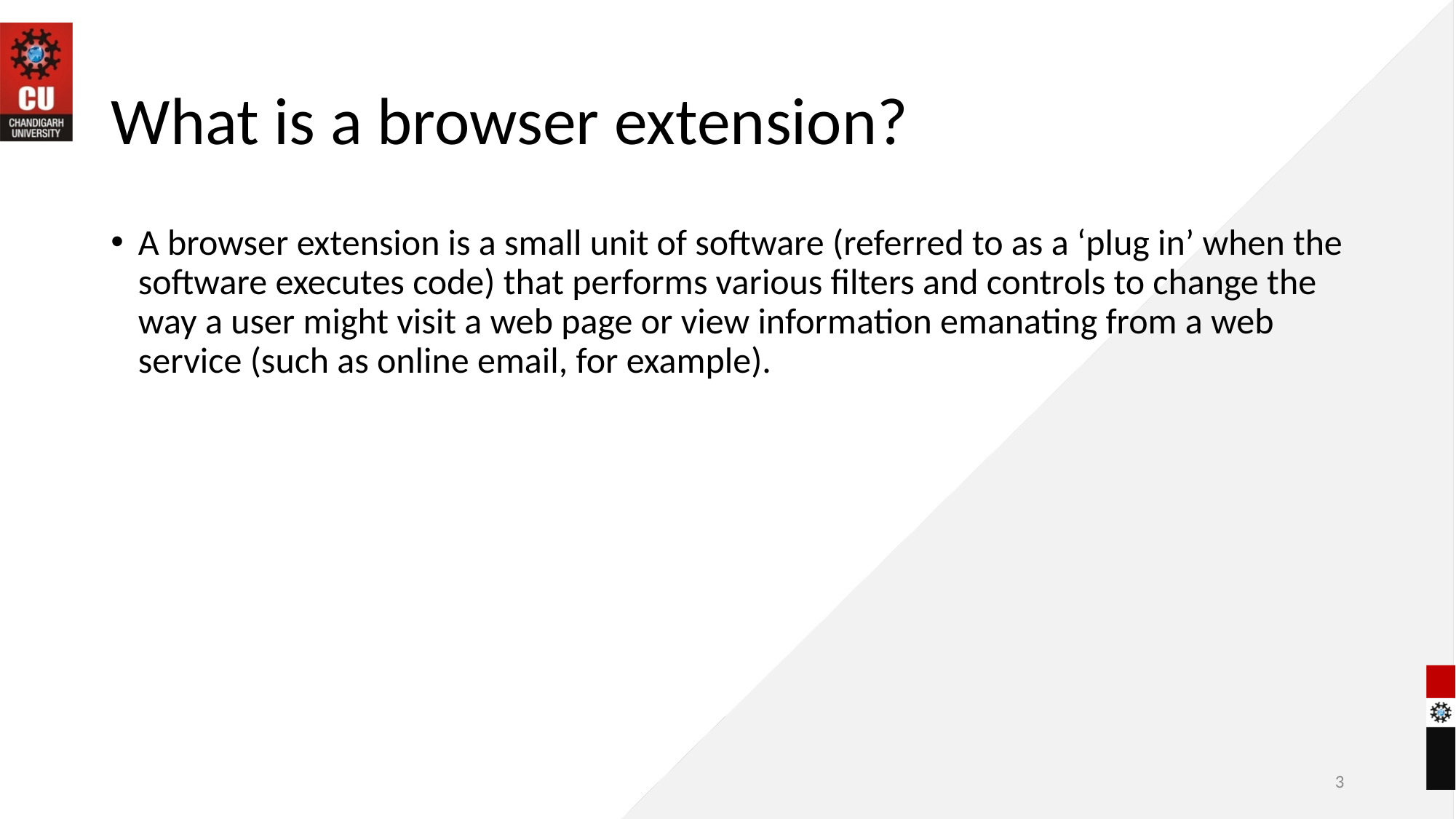

# What is a browser extension?
A browser extension is a small unit of software (referred to as a ‘plug in’ when the software executes code) that performs various filters and controls to change the way a user might visit a web page or view information emanating from a web service (such as online email, for example).
3